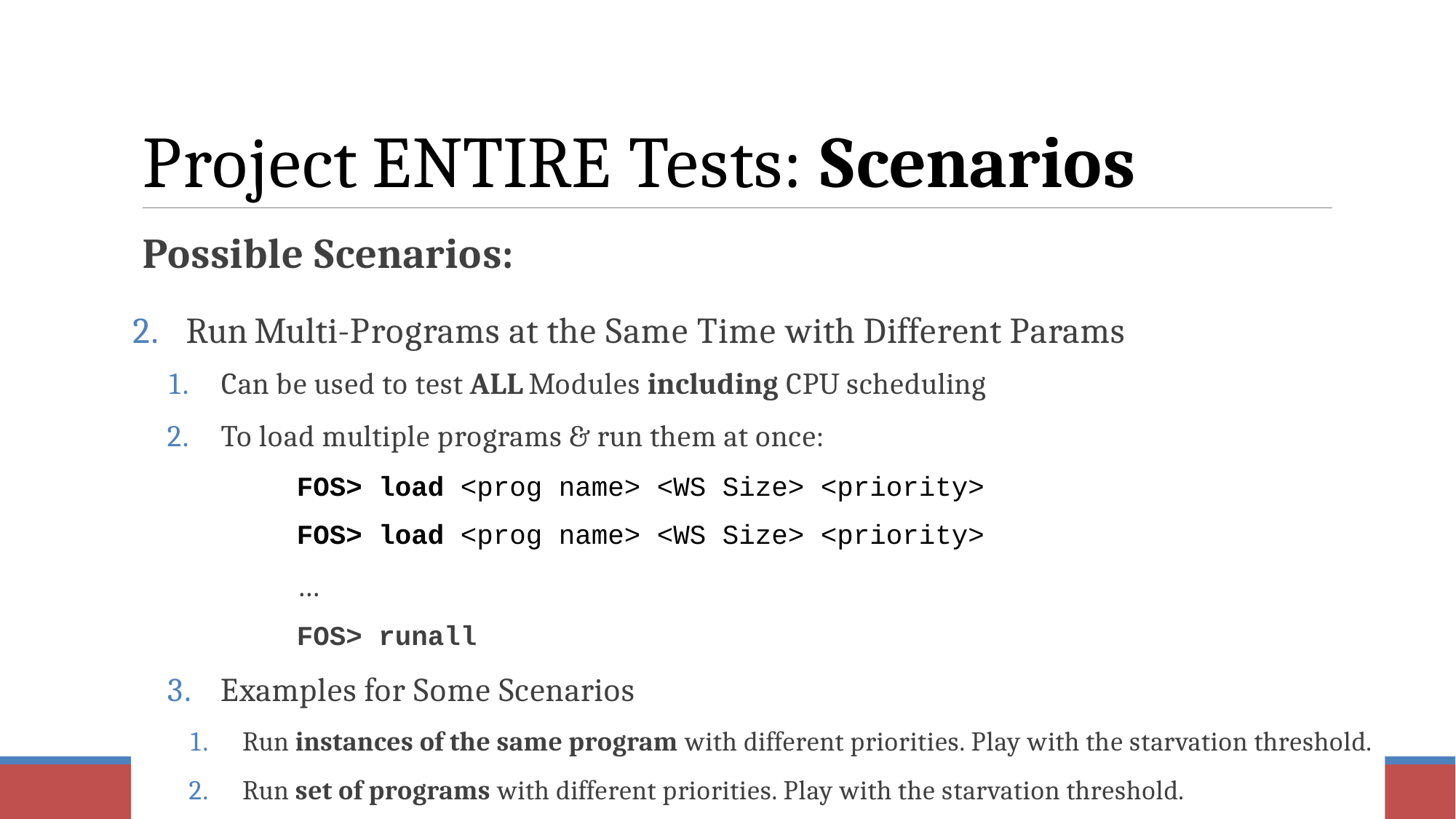

# Project ENTIRE Tests: Scenarios
Possible Scenarios:
Run Multi-Programs at the Same Time with Different Params
Can be used to test ALL Modules including CPU scheduling
To load multiple programs & run them at once:
	FOS> load <prog name> <WS Size> <priority>
	FOS> load <prog name> <WS Size> <priority>
	…
	FOS> runall
Examples for Some Scenarios
Run instances of the same program with different priorities. Play with the starvation threshold.
Run set of programs with different priorities. Play with the starvation threshold.
61